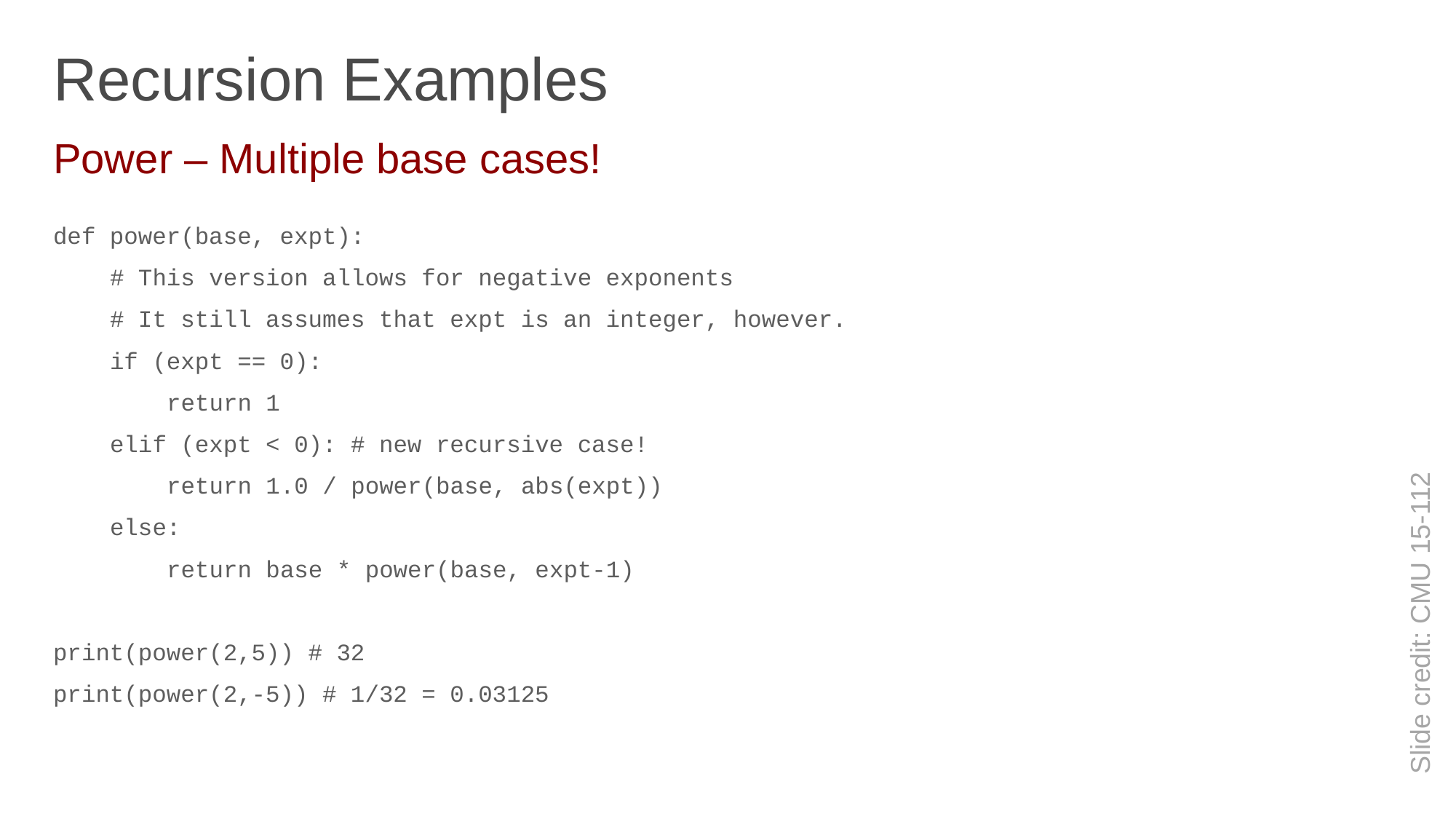

# Recursion Examples
Power – Multiple base cases!

def power(base, expt):
    # This version allows for negative exponents
    # It still assumes that expt is an integer, however.
    if (expt == 0):
        return 1
    elif (expt < 0): # new recursive case!
        return 1.0 / power(base, abs(expt))
    else:
        return base * power(base, expt-1)

print(power(2,5)) # 32
print(power(2,-5)) # 1/32 = 0.03125
Slide credit: CMU 15-112